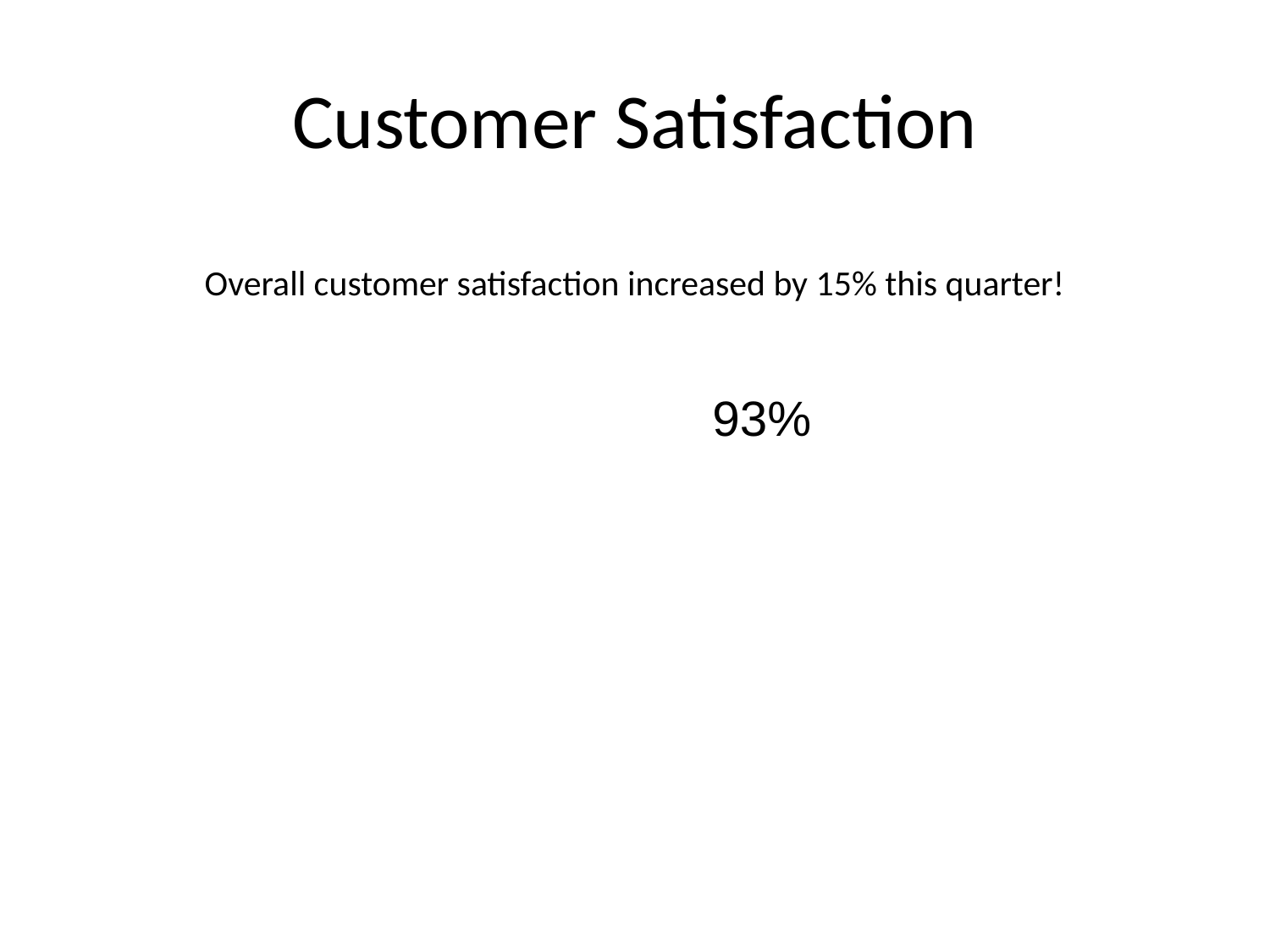

# Customer Satisfaction
Overall customer satisfaction increased by 15% this quarter!
93%